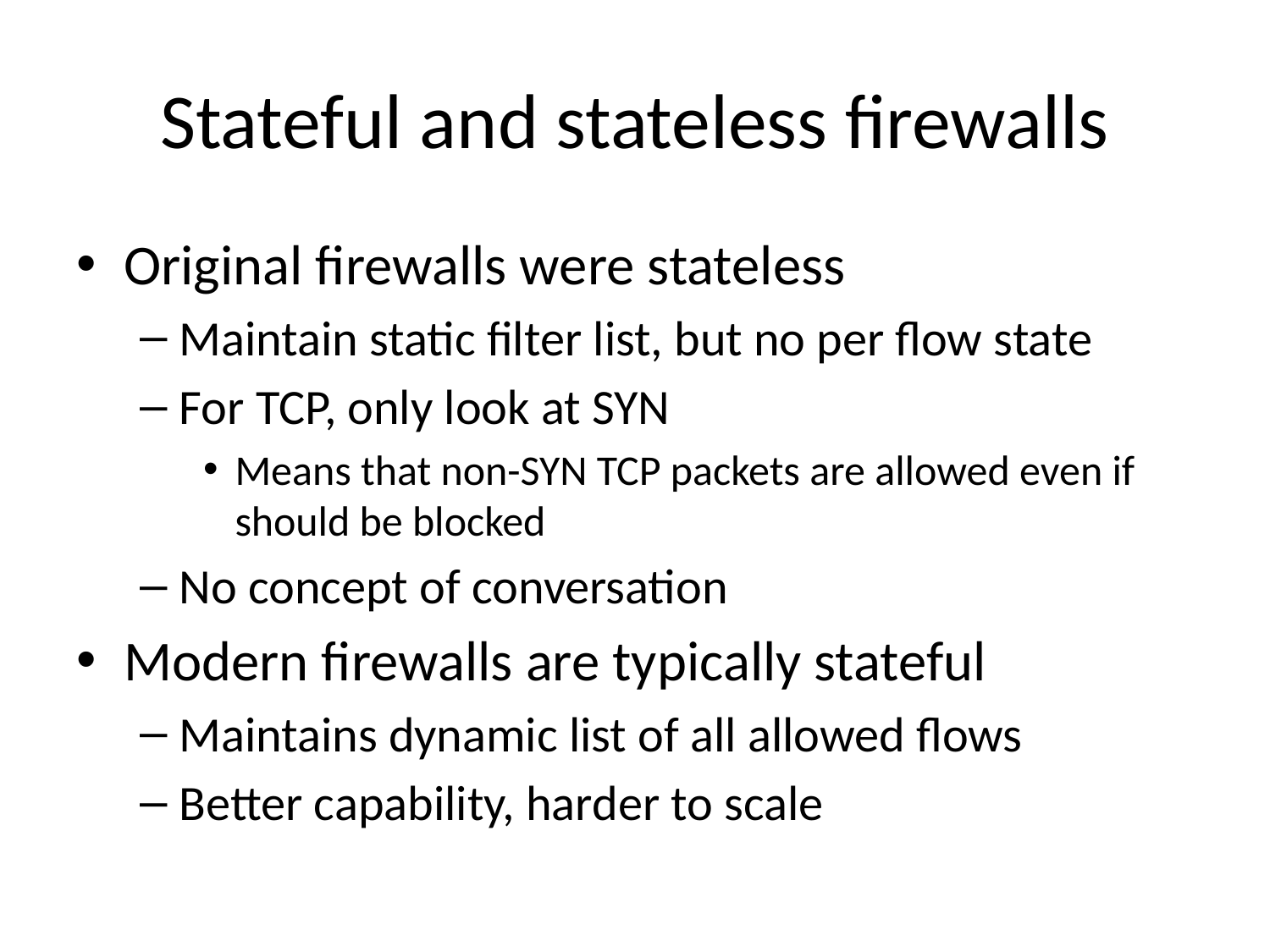

# Stateful and stateless firewalls
Original firewalls were stateless
Maintain static filter list, but no per flow state
For TCP, only look at SYN
Means that non-SYN TCP packets are allowed even if should be blocked
No concept of conversation
Modern firewalls are typically stateful
Maintains dynamic list of all allowed flows
Better capability, harder to scale